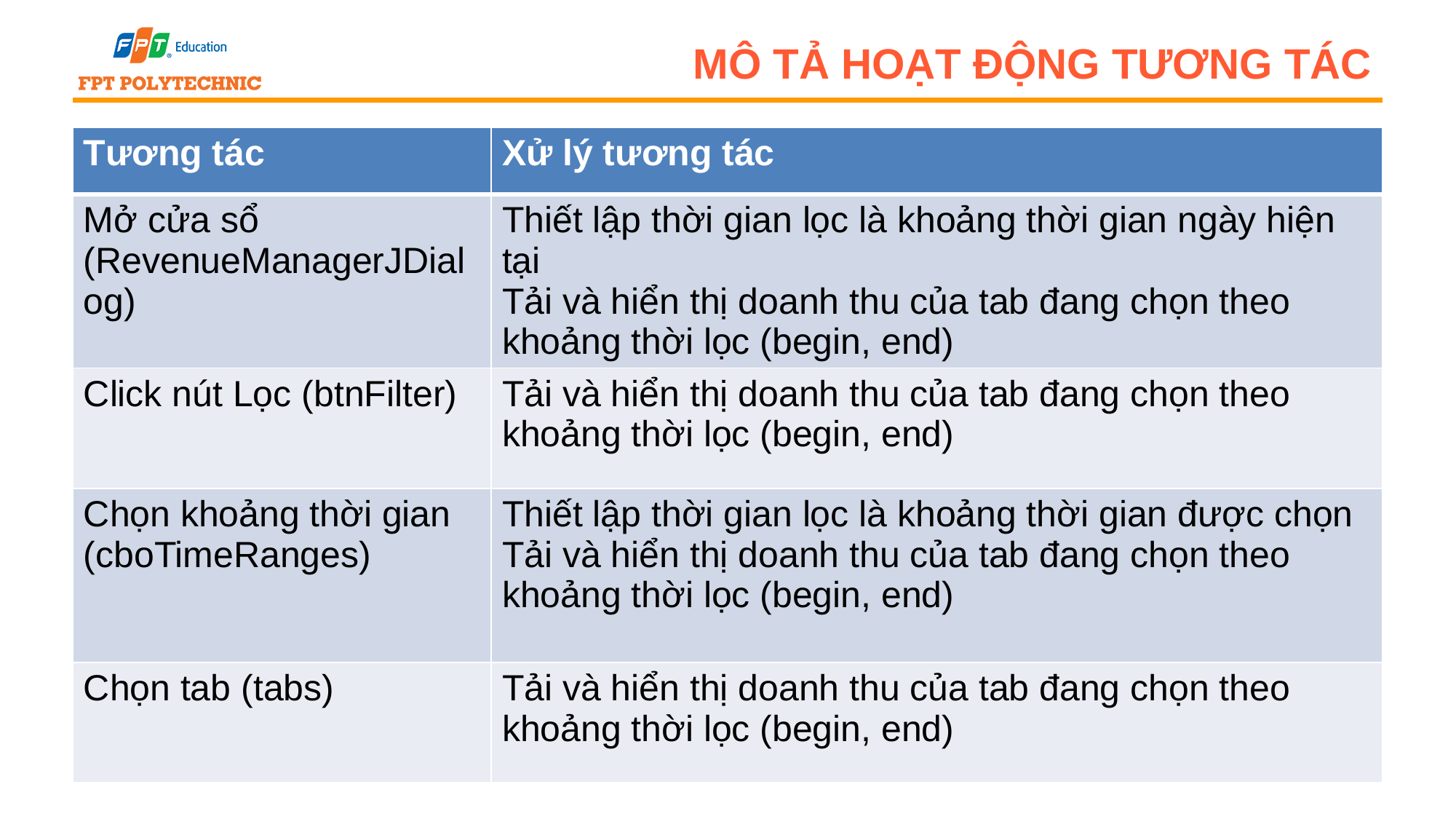

# Mô tả hoạt động tương tác
| Tương tác | Xử lý tương tác |
| --- | --- |
| Mở cửa sổ (RevenueManagerJDialog) | Thiết lập thời gian lọc là khoảng thời gian ngày hiện tại Tải và hiển thị doanh thu của tab đang chọn theo khoảng thời lọc (begin, end) |
| Click nút Lọc (btnFilter) | Tải và hiển thị doanh thu của tab đang chọn theo khoảng thời lọc (begin, end) |
| Chọn khoảng thời gian (cboTimeRanges) | Thiết lập thời gian lọc là khoảng thời gian được chọn Tải và hiển thị doanh thu của tab đang chọn theo khoảng thời lọc (begin, end) |
| Chọn tab (tabs) | Tải và hiển thị doanh thu của tab đang chọn theo khoảng thời lọc (begin, end) |